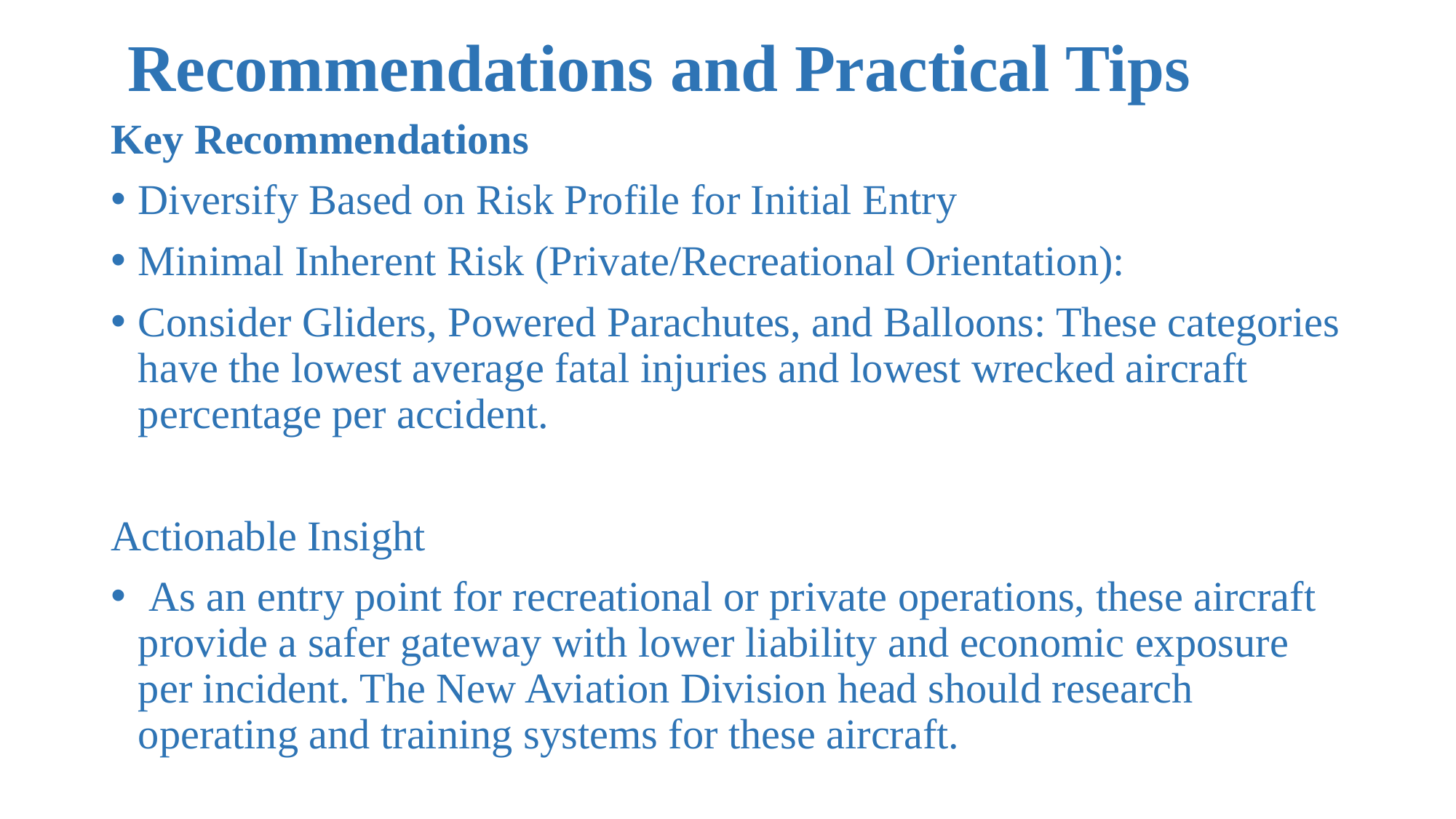

# Recommendations and Practical Tips
Key Recommendations
Diversify Based on Risk Profile for Initial Entry
Minimal Inherent Risk (Private/Recreational Orientation):
Consider Gliders, Powered Parachutes, and Balloons: These categories have the lowest average fatal injuries and lowest wrecked aircraft percentage per accident.

Actionable Insight
 As an entry point for recreational or private operations, these aircraft provide a safer gateway with lower liability and economic exposure per incident. The New Aviation Division head should research operating and training systems for these aircraft.